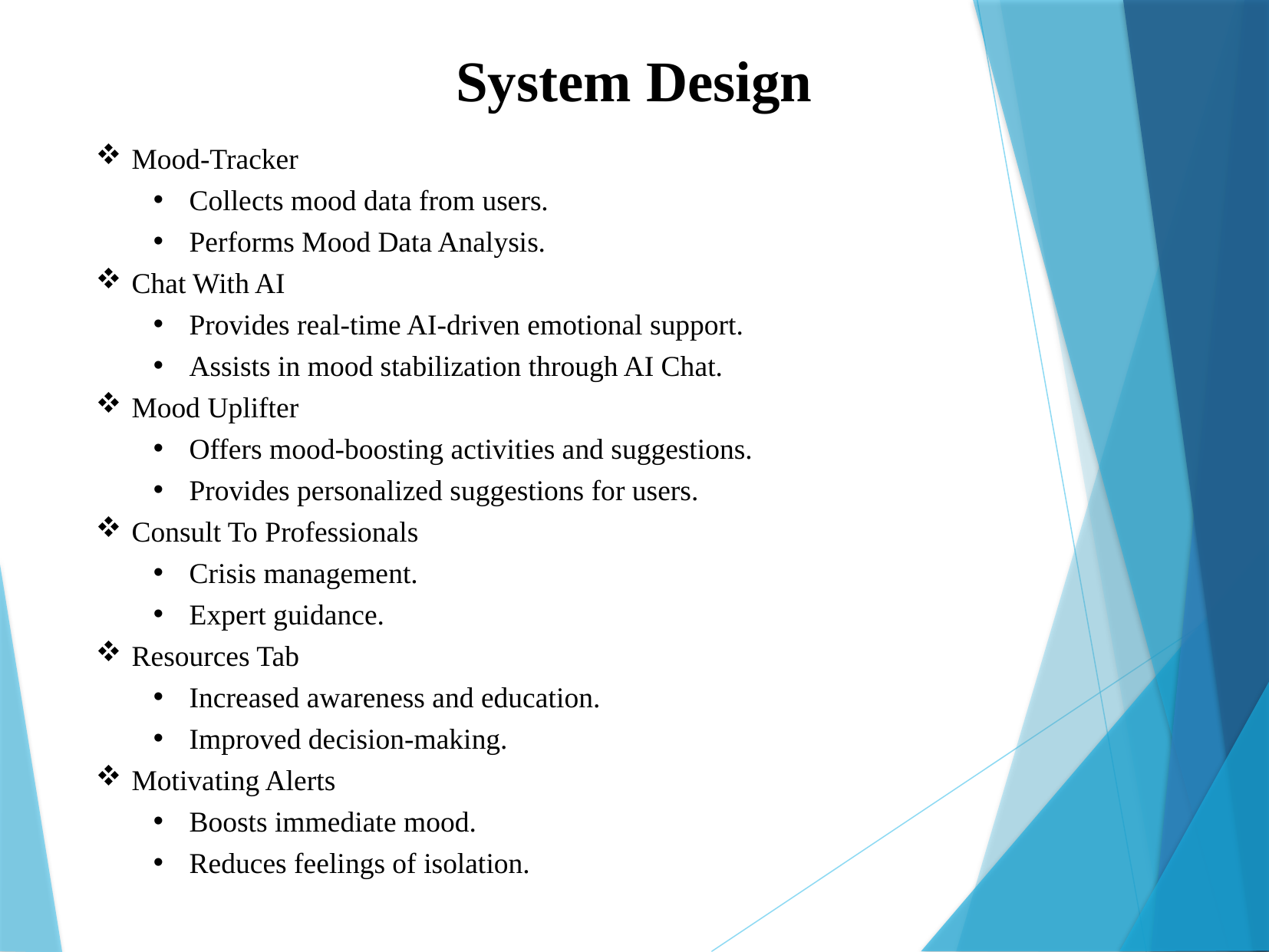

System Design

Mood-Tracker
Collects mood data from users.
Performs Mood Data Analysis.
Chat With AI
Provides real-time AI-driven emotional support.
Assists in mood stabilization through AI Chat.
Mood Uplifter
Offers mood-boosting activities and suggestions.
Provides personalized suggestions for users.
Consult To Professionals
Crisis management.
Expert guidance.
Resources Tab
Increased awareness and education.
Improved decision-making.
Motivating Alerts
Boosts immediate mood.
Reduces feelings of isolation.